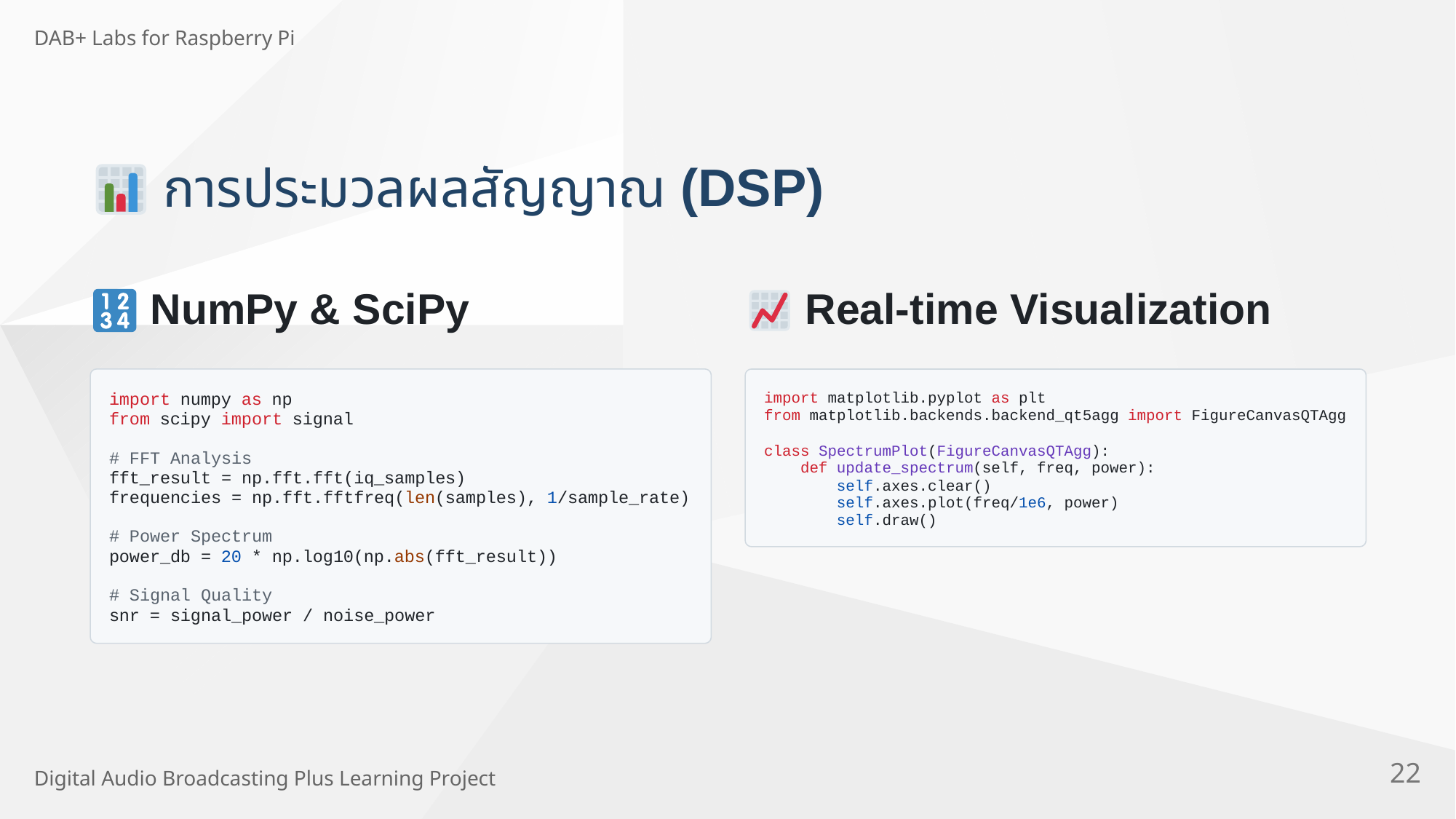

DAB+ Labs for Raspberry Pi

 (DSP)
การประมวลผลสั
ญญาณ

 NumPy & SciPy
 Real-time Visualization

import matplotlib.pyplot as plt
import numpy as np
from matplotlib.backends.backend_qt5agg import FigureCanvasQTAgg
from scipy import signal
class SpectrumPlot(FigureCanvasQTAgg):
# FFT Analysis
    def update_spectrum(self, freq, power):
fft_result = np.fft.fft(iq_samples)
        self.axes.clear()
frequencies = np.fft.fftfreq(len(samples), 1/sample_rate)
        self.axes.plot(freq/1e6, power)
        self.draw()
# Power Spectrum

power_db = 20 * np.log10(np.abs(fft_result))
# Signal Quality
snr = signal_power / noise_power
22
Digital Audio Broadcasting Plus Learning Project